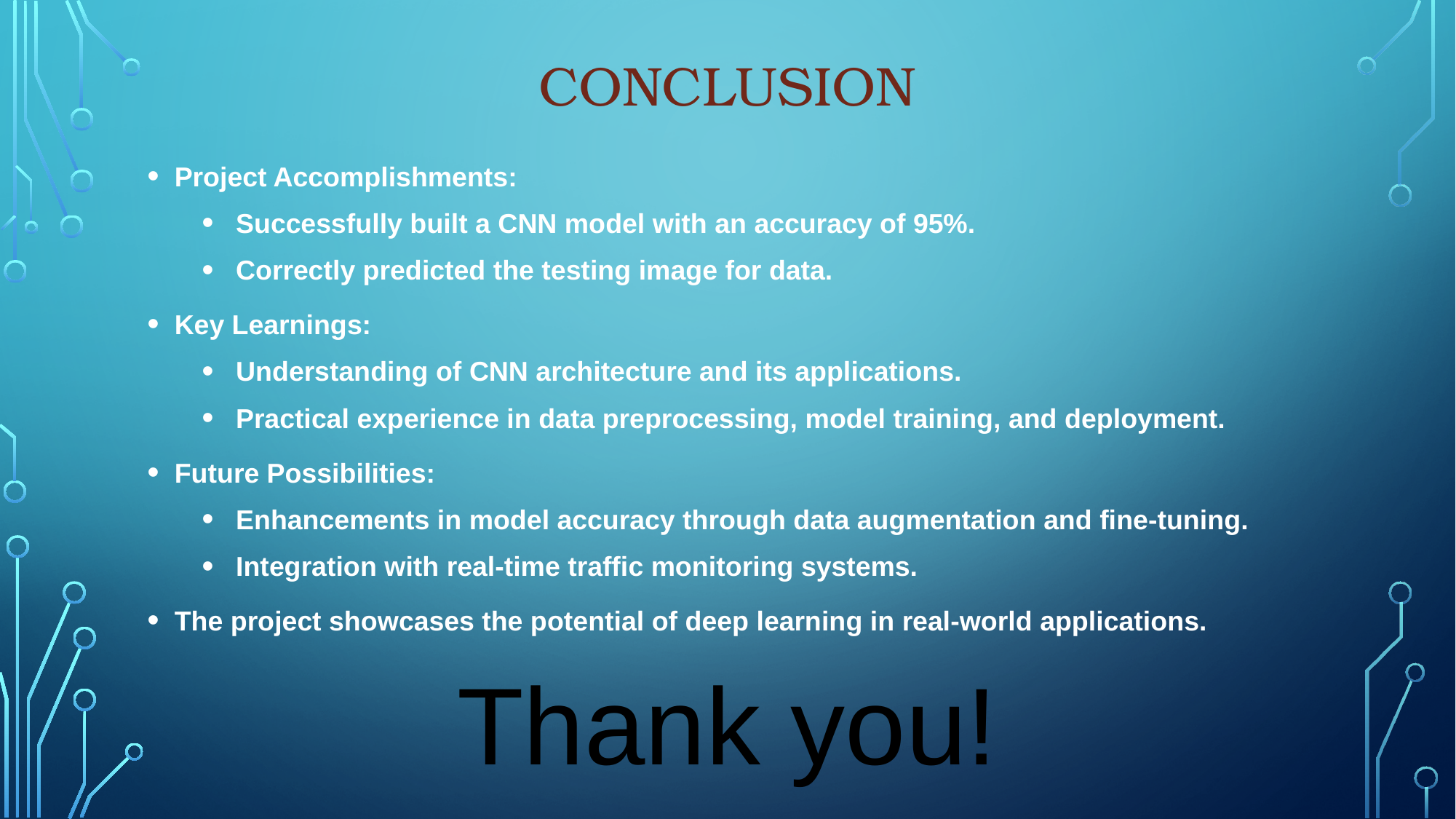

# Conclusion
Project Accomplishments:
Successfully built a CNN model with an accuracy of 95%.
Correctly predicted the testing image for data.
Key Learnings:
Understanding of CNN architecture and its applications.
Practical experience in data preprocessing, model training, and deployment.
Future Possibilities:
Enhancements in model accuracy through data augmentation and fine-tuning.
Integration with real-time traffic monitoring systems.
The project showcases the potential of deep learning in real-world applications.

Thank you!